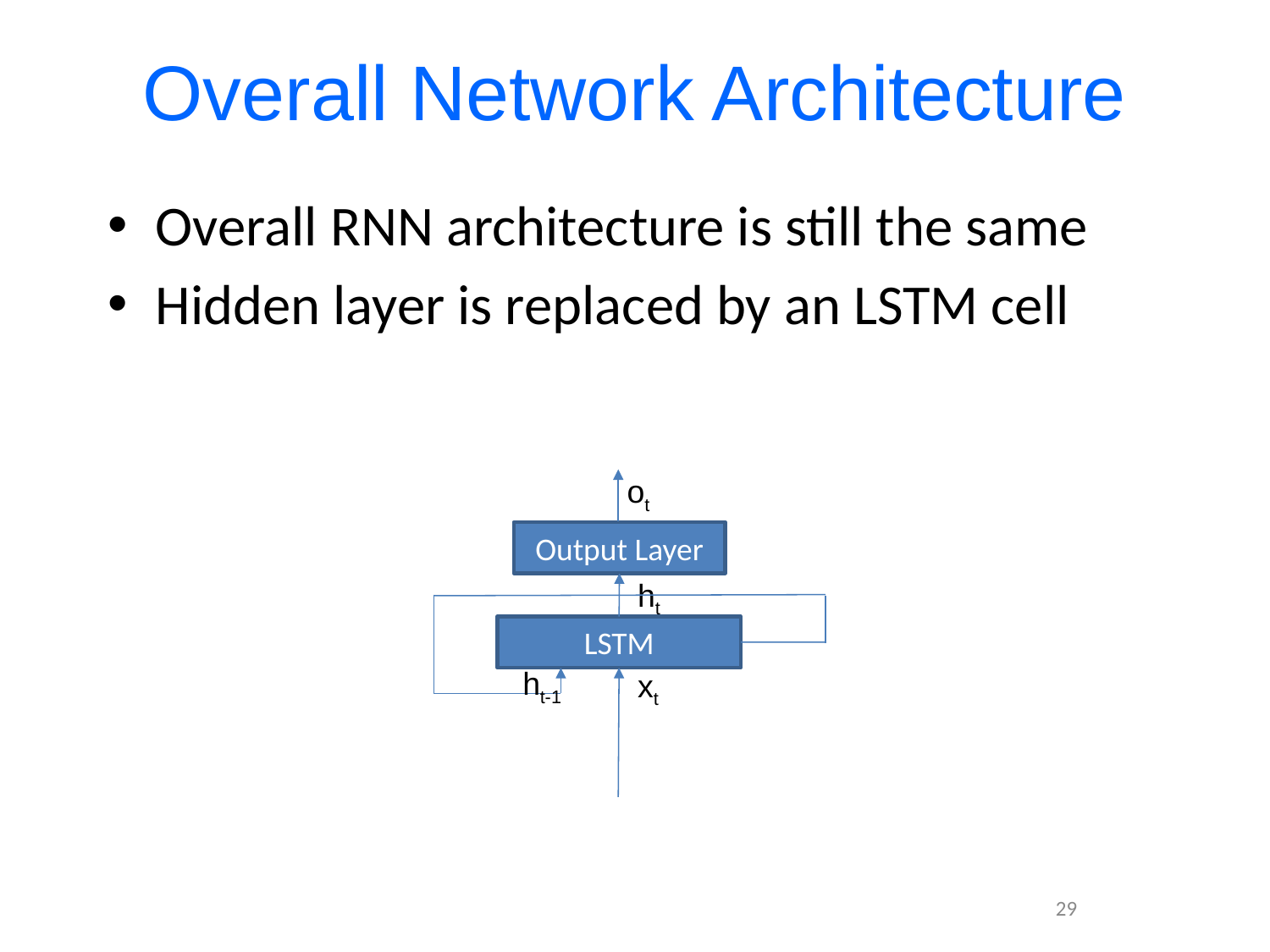

# Overall Network Architecture
Overall RNN architecture is still the same
Hidden layer is replaced by an LSTM cell
ot
Output Layer
ht
LSTM
ht-1
xt
29